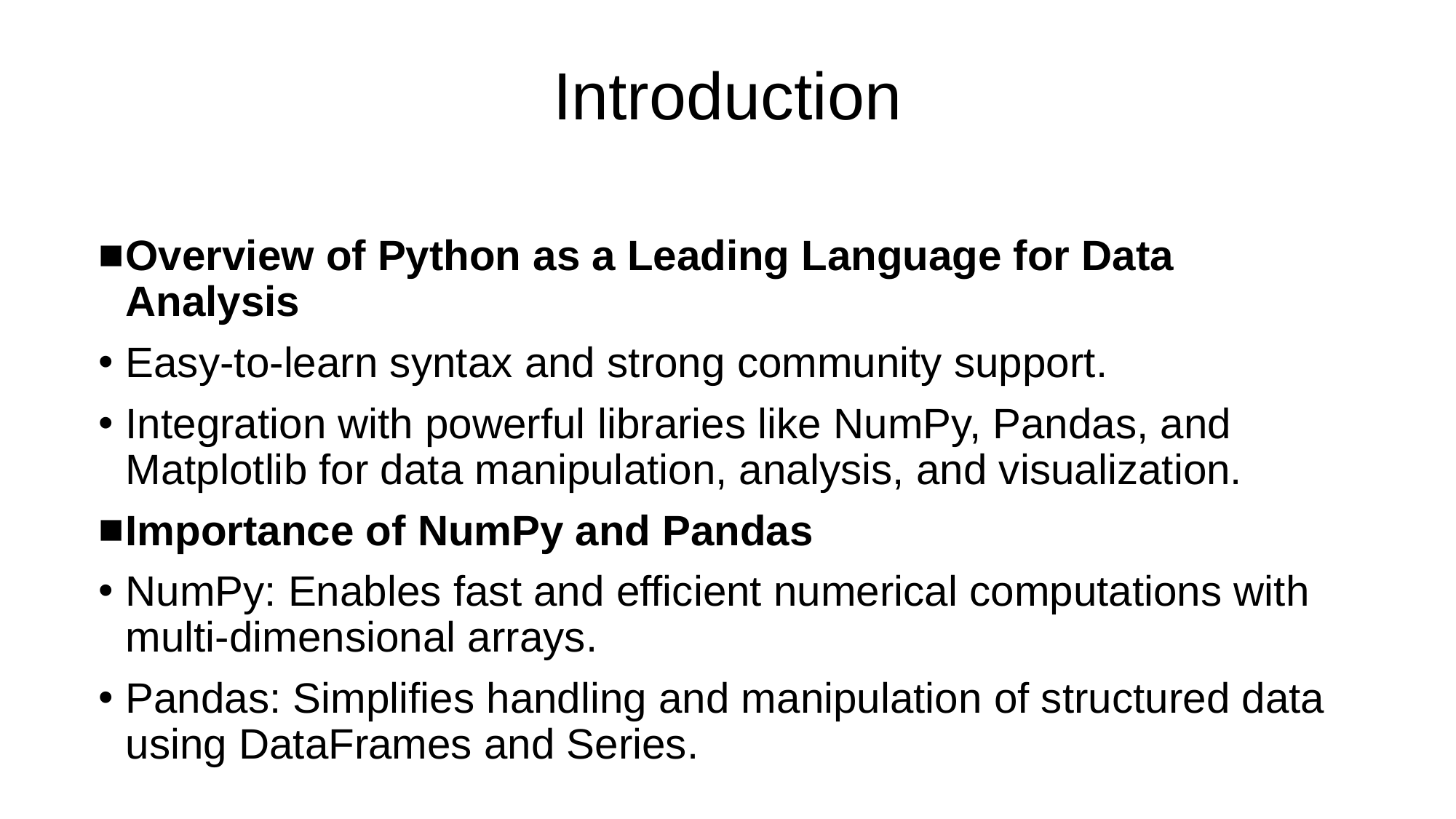

# Introduction

Overview of Python as a Leading Language for Data Analysis
Easy-to-learn syntax and strong community support.
Integration with powerful libraries like NumPy, Pandas, and Matplotlib for data manipulation, analysis, and visualization.
Importance of NumPy and Pandas
NumPy: Enables fast and efficient numerical computations with multi-dimensional arrays.
Pandas: Simplifies handling and manipulation of structured data using DataFrames and Series.